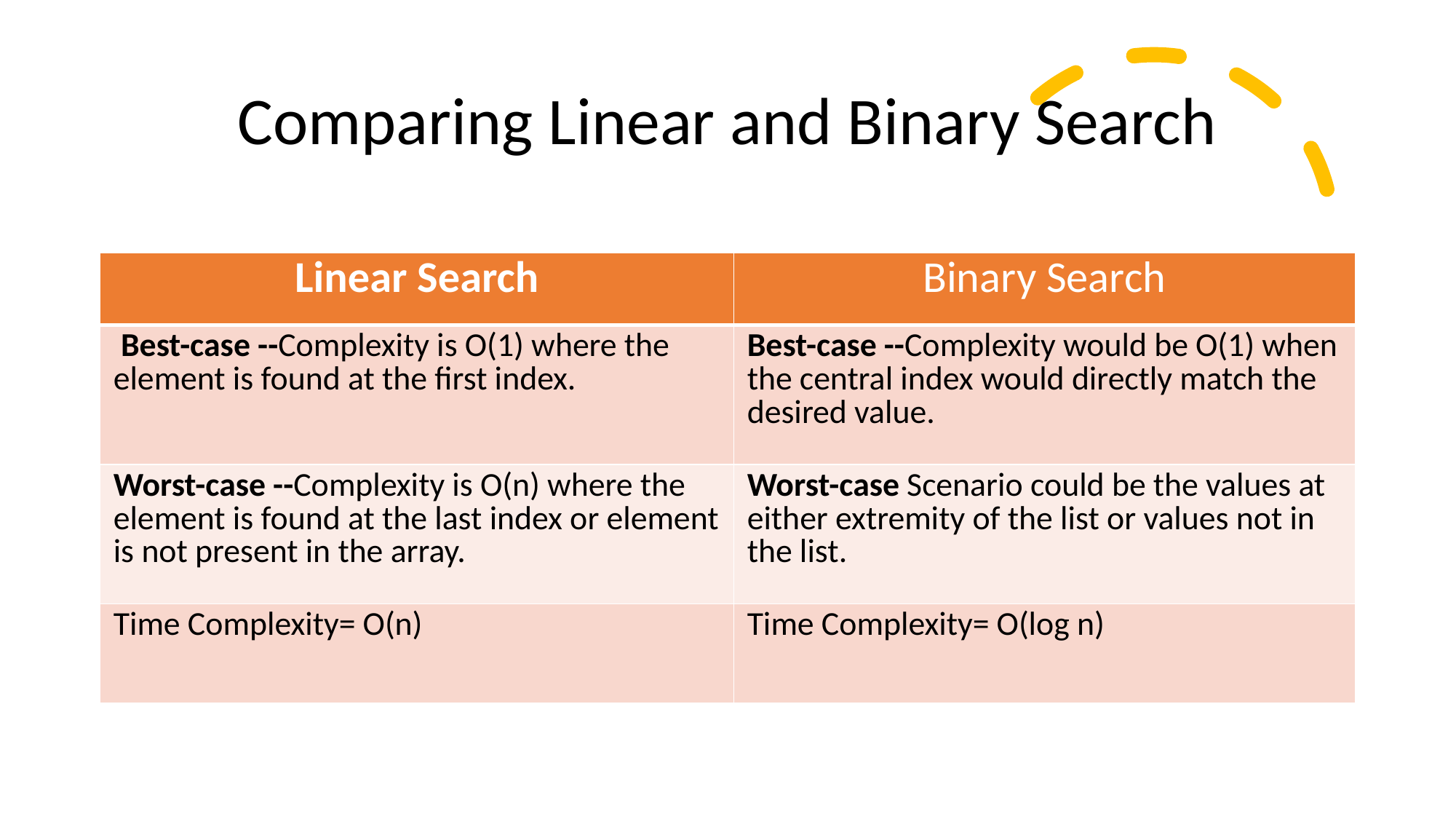

# Comparing Linear and Binary Search

| Linear Search | Binary Search |
| --- | --- |
| Best-case --Complexity is O(1) where the element is found at the first index. | Best-case --Complexity would be O(1) when the central index would directly match the desired value. |
| Worst-case --Complexity is O(n) where the element is found at the last index or element is not present in the array. | Worst-case Scenario could be the values at either extremity of the list or values not in the list. |
| Time Complexity= O(n) | Time Complexity= O(log n) |